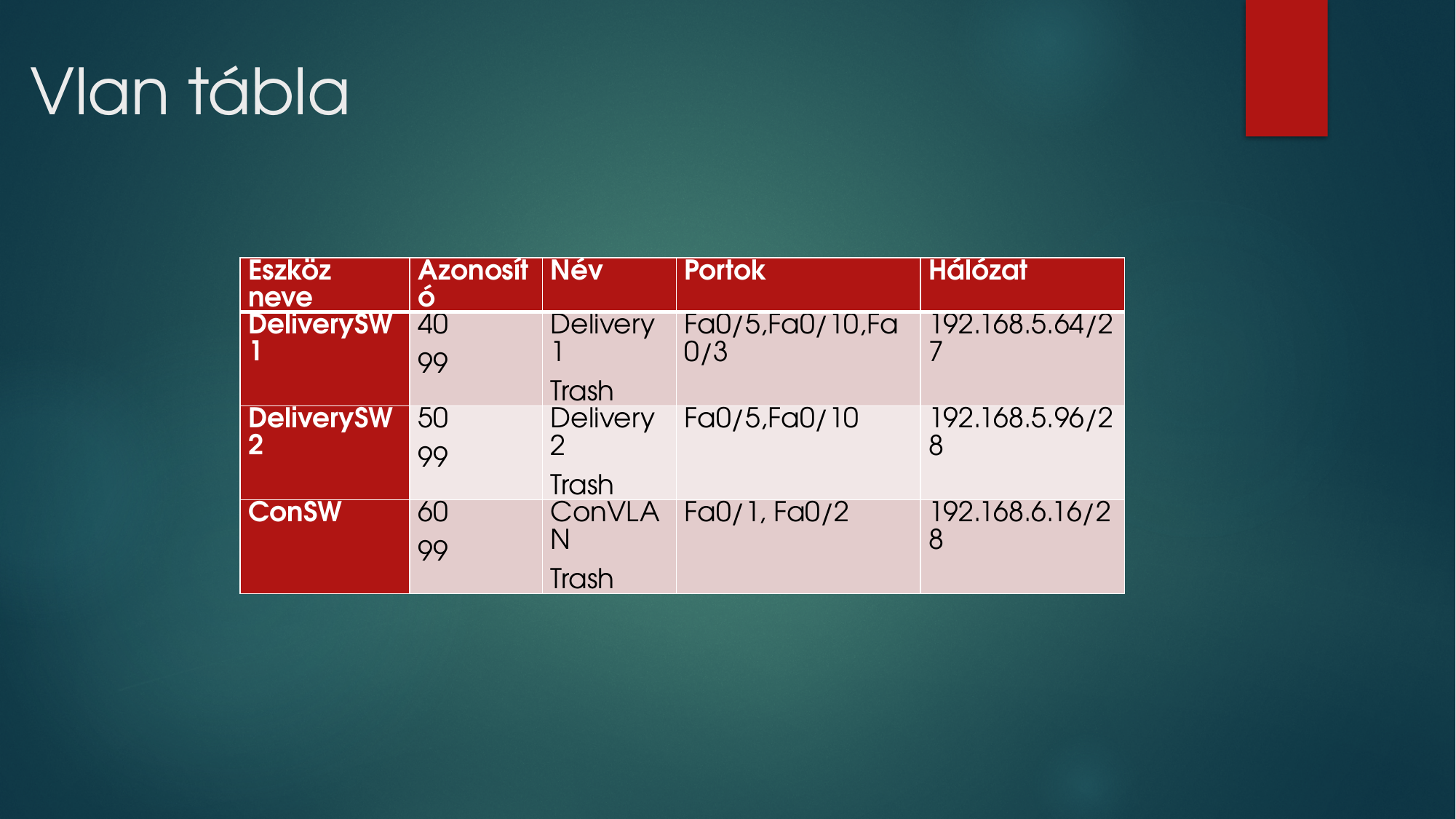

# Vlan tábla
| Eszköz neve | Azonosító | Név | Portok | Hálózat |
| --- | --- | --- | --- | --- |
| DeliverySW1 | 40 99 | Delivery1 Trash | Fa0/5,Fa0/10,Fa0/3 | 192.168.5.64/27 |
| DeliverySW2 | 50 99 | Delivery2 Trash | Fa0/5,Fa0/10 | 192.168.5.96/28 |
| ConSW | 60 99 | ConVLAN Trash | Fa0/1, Fa0/2 | 192.168.6.16/28 |